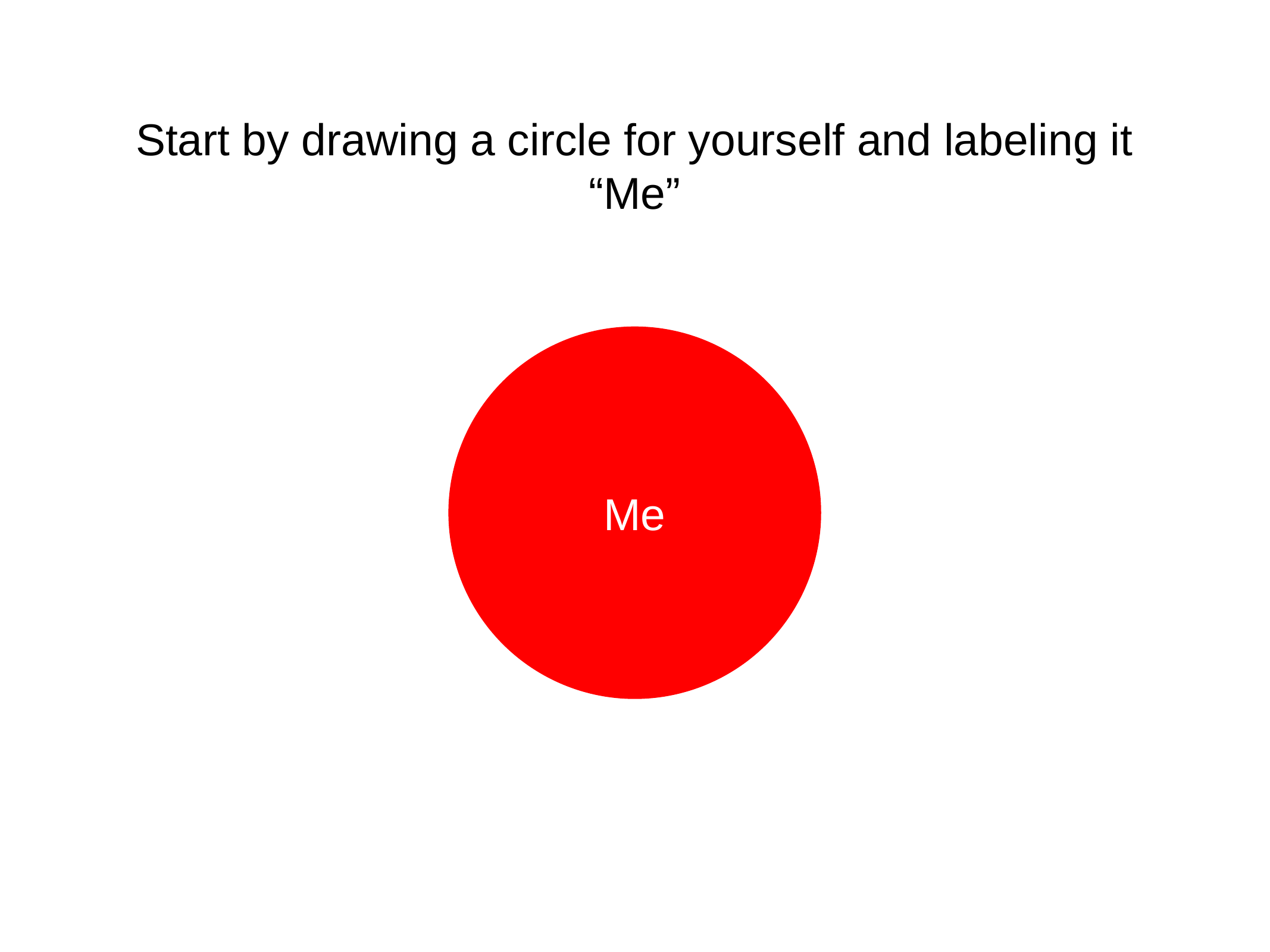

Start by drawing a circle for yourself and labeling it “Me”

Me